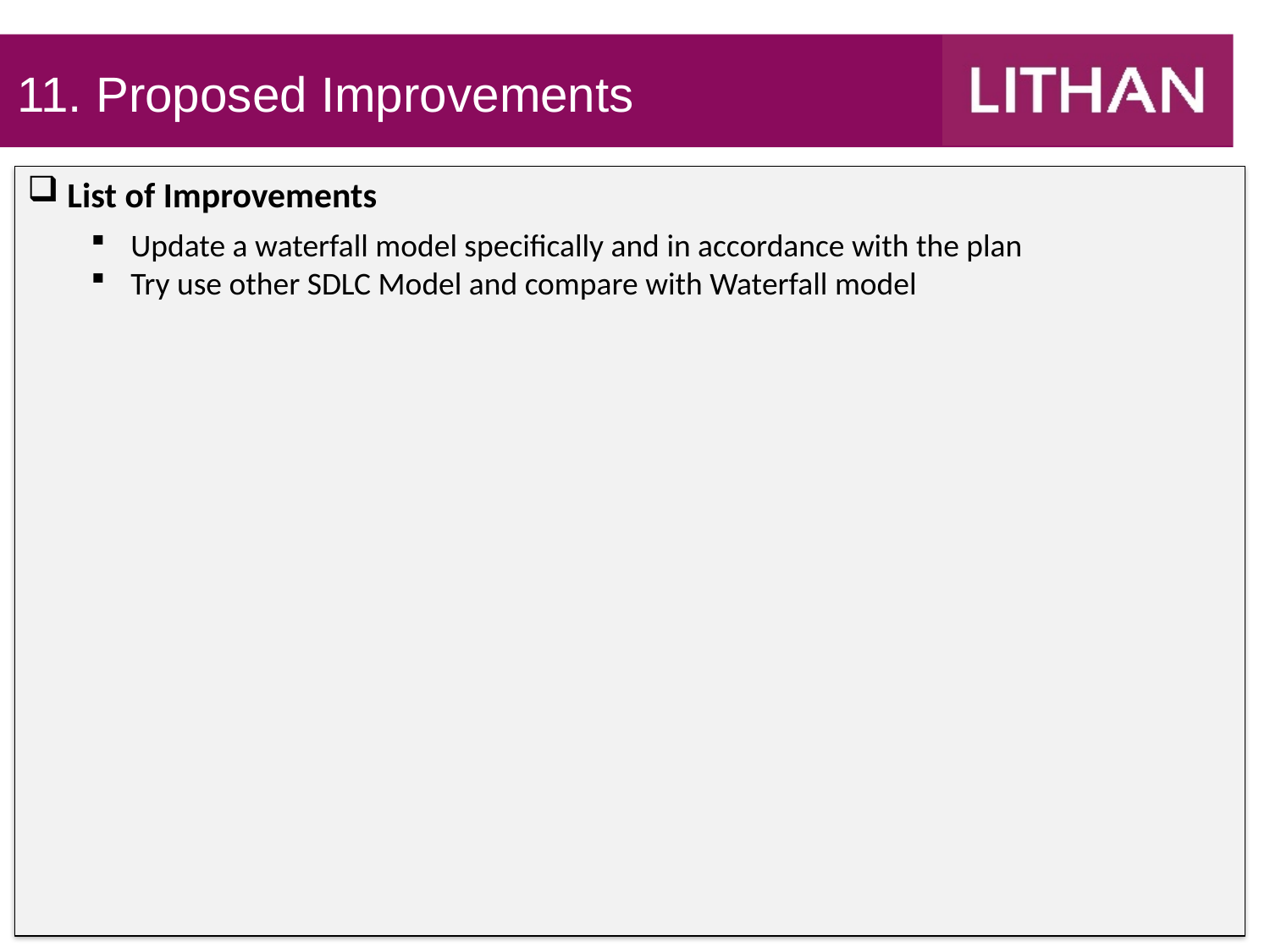

11. Proposed Improvements
List of Improvements
Update a waterfall model specifically and in accordance with the plan
Try use other SDLC Model and compare with Waterfall model